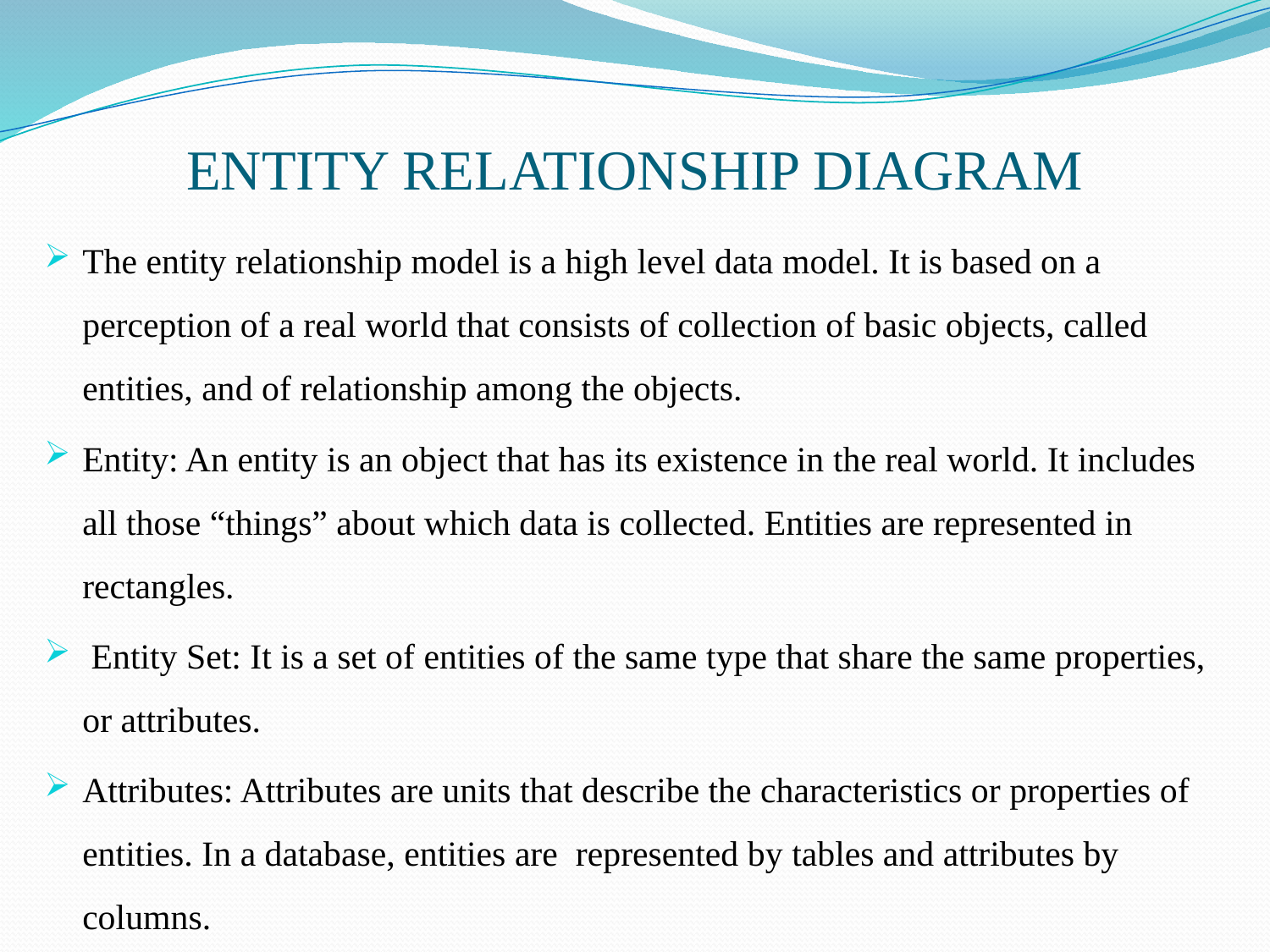

# ENTITY RELATIONSHIP DIAGRAM
The entity relationship model is a high level data model. It is based on a perception of a real world that consists of collection of basic objects, called entities, and of relationship among the objects.
Entity: An entity is an object that has its existence in the real world. It includes all those “things” about which data is collected. Entities are represented in rectangles.
 Entity Set: It is a set of entities of the same type that share the same properties, or attributes.
Attributes: Attributes are units that describe the characteristics or properties of entities. In a database, entities are  represented by tables and attributes by columns.